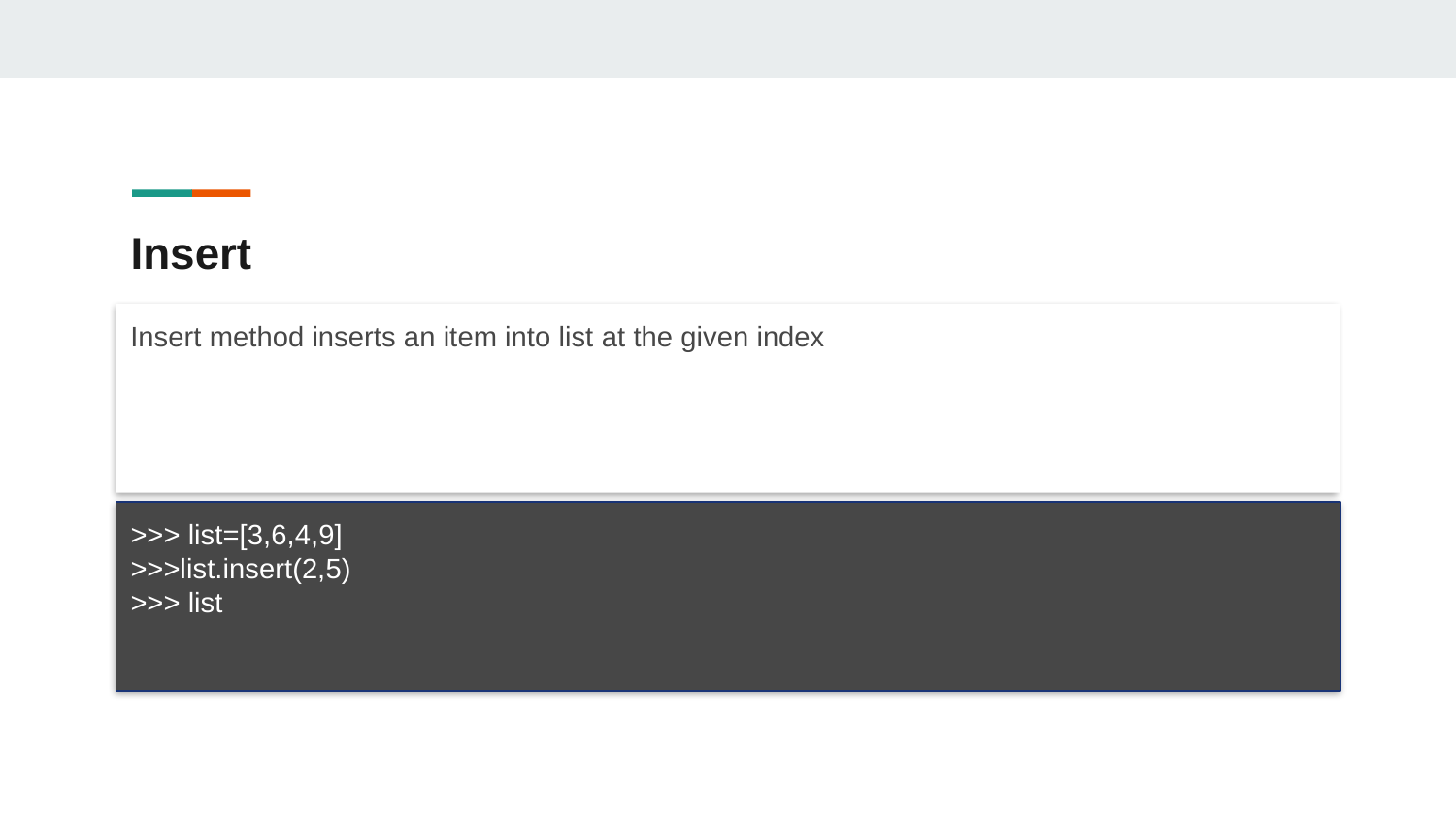

# Insert
Insert method inserts an item into list at the given index
>>> list=[3,6,4,9]
>>>list.insert(2,5)
>>> list